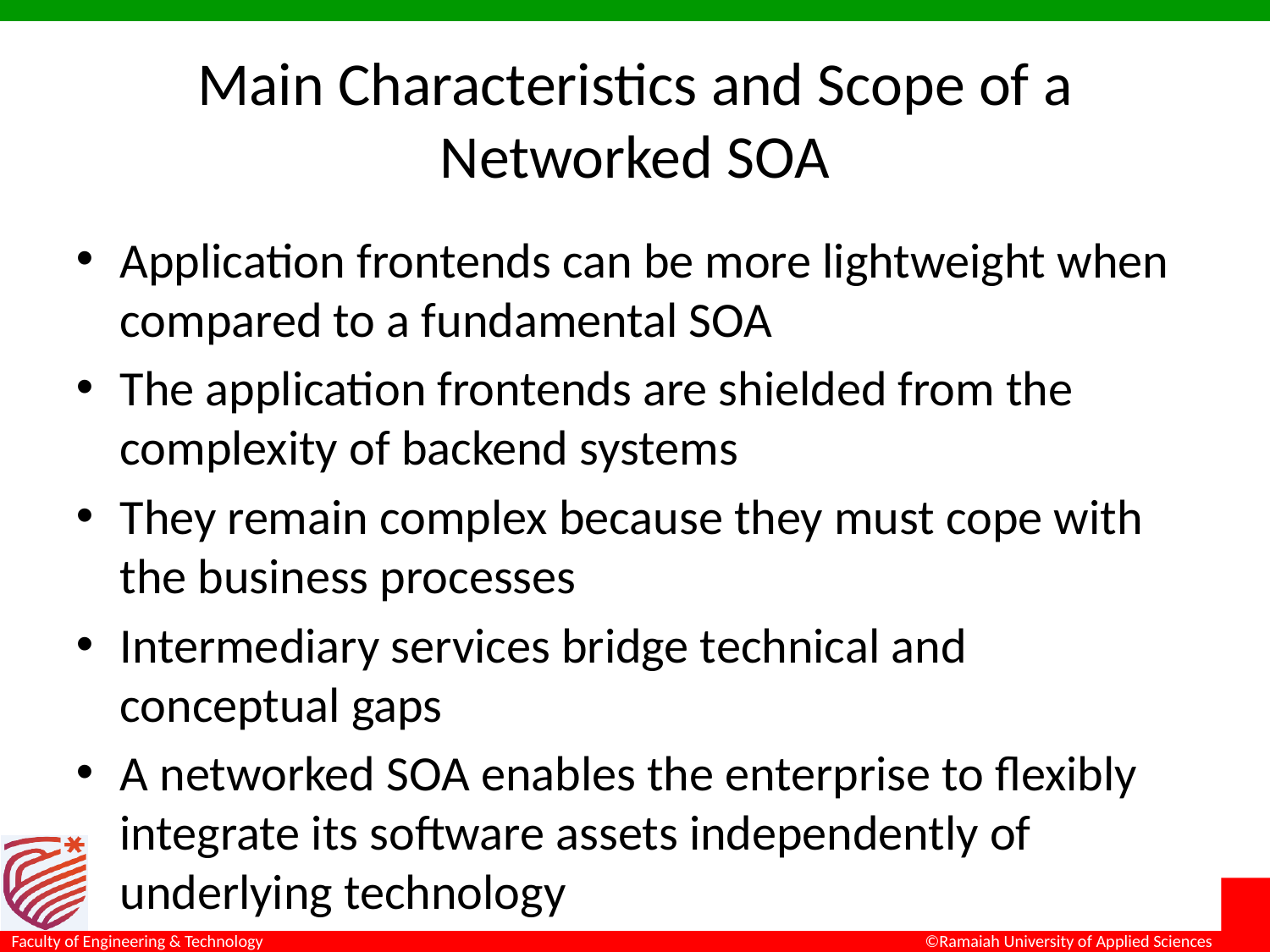

# Main Characteristics and Scope of a Networked SOA
Application frontends can be more lightweight when compared to a fundamental SOA
The application frontends are shielded from the complexity of backend systems
They remain complex because they must cope with the business processes
Intermediary services bridge technical and conceptual gaps
A networked SOA enables the enterprise to flexibly integrate its software assets independently of underlying technology